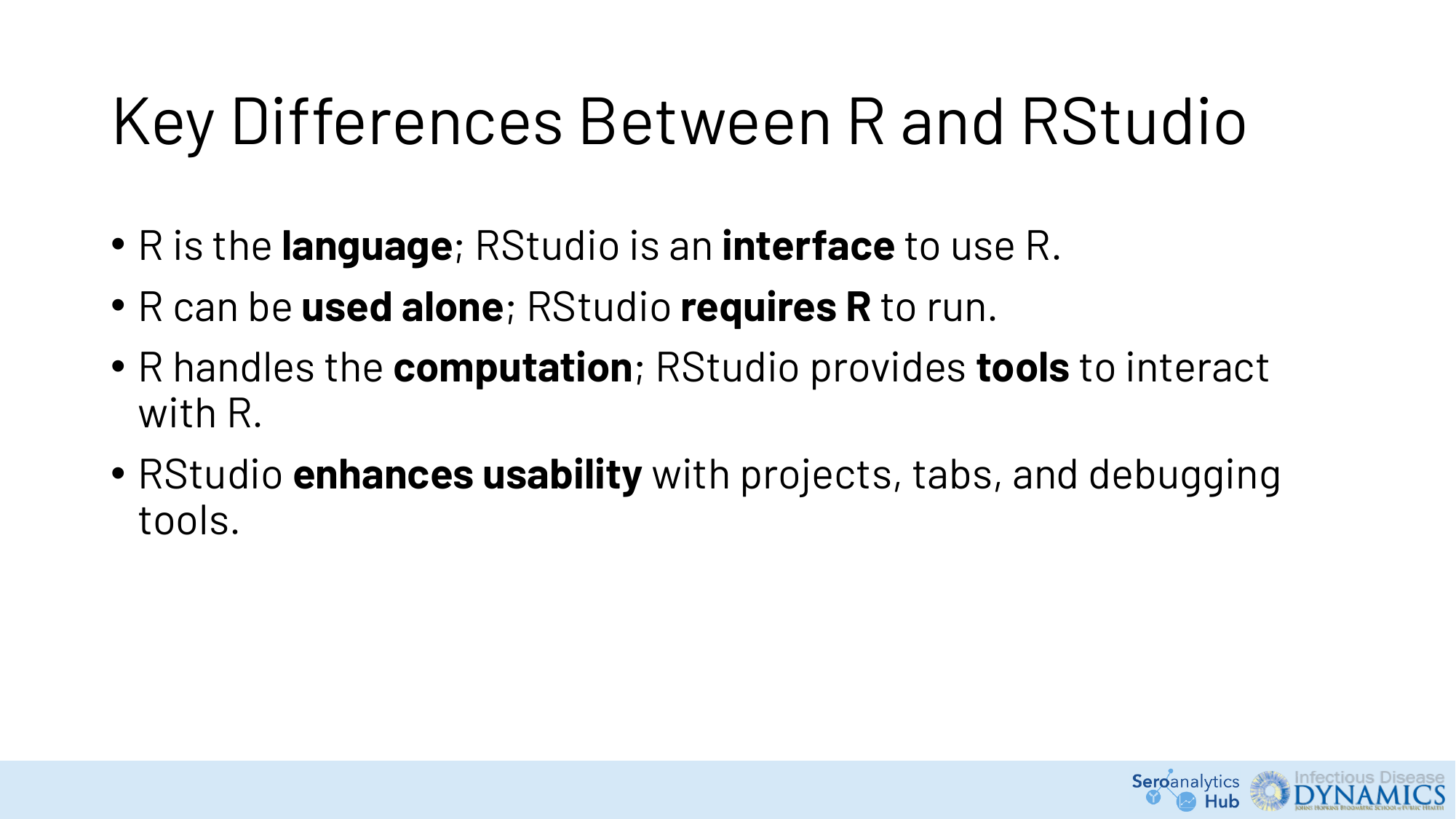

# Key Differences Between R and RStudio
R is the language; RStudio is an interface to use R.
R can be used alone; RStudio requires R to run.
R handles the computation; RStudio provides tools to interact with R.
RStudio enhances usability with projects, tabs, and debugging tools.